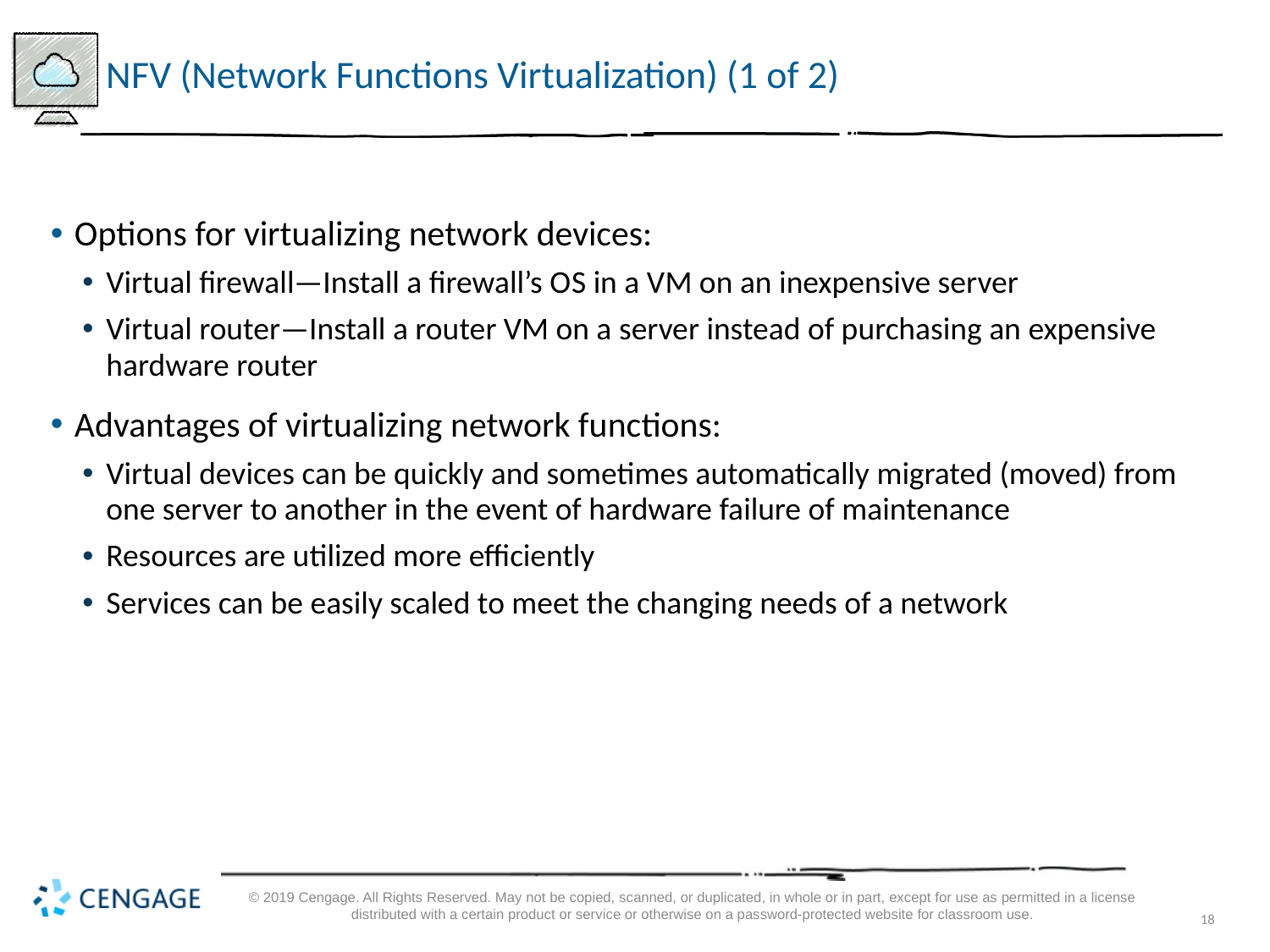

# N F V (Network Functions Virtualization) (1 of 2)
Options for virtualizing network devices:
Virtual firewall—Install a firewall’s O S in a V M on an inexpensive server
Virtual router—Install a router VM on a server instead of purchasing an expensive hardware router
Advantages of virtualizing network functions:
Virtual devices can be quickly and sometimes automatically migrated (moved) from one server to another in the event of hardware failure of maintenance
Resources are utilized more efficiently
Services can be easily scaled to meet the changing needs of a network
© 2019 Cengage. All Rights Reserved. May not be copied, scanned, or duplicated, in whole or in part, except for use as permitted in a license distributed with a certain product or service or otherwise on a password-protected website for classroom use.